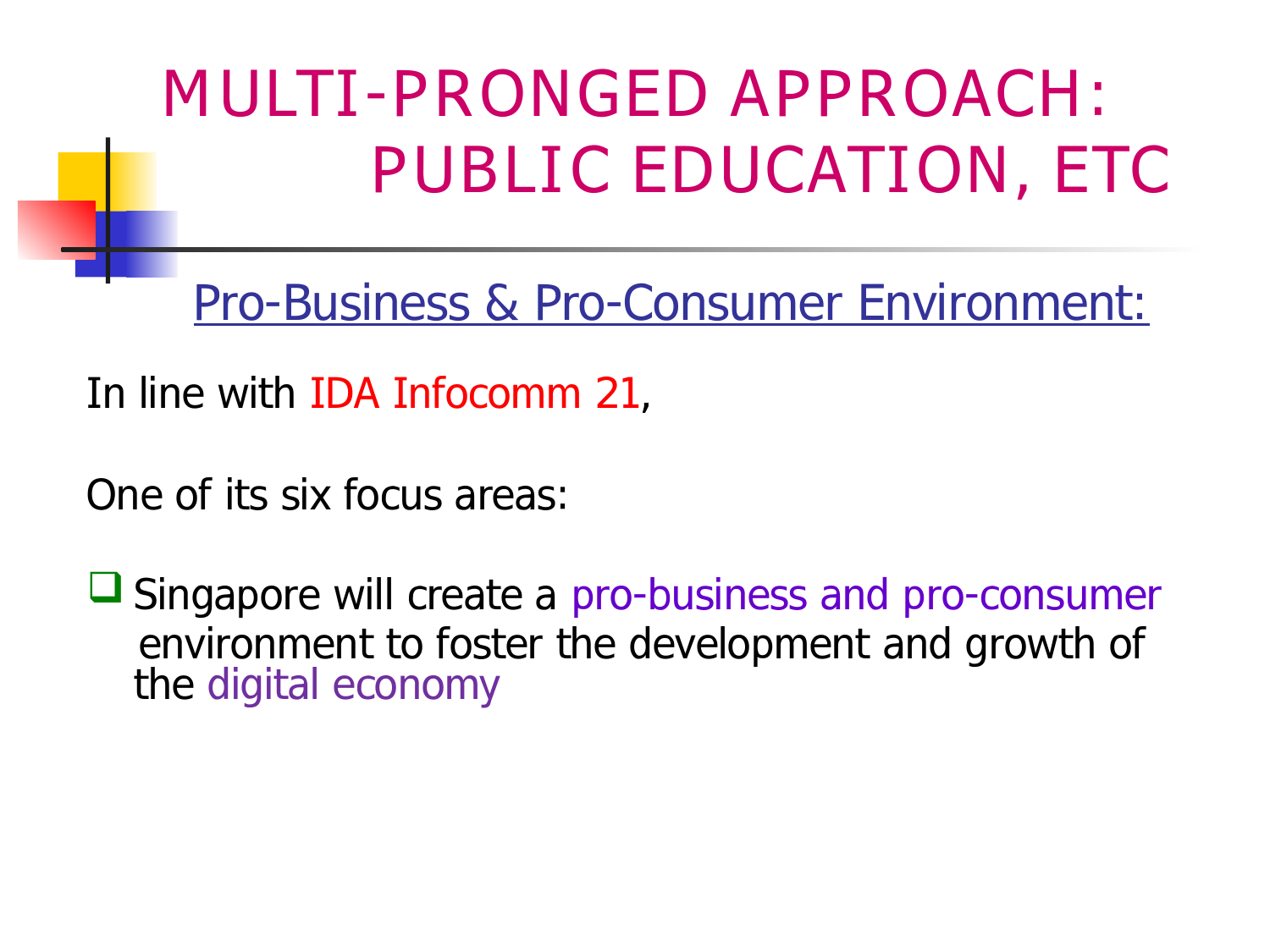

MULTI-PRONGED APPROACH:
             	PUBLIC EDUCATION, ETC
Pro-Business & Pro-Consumer Environment:
In line with IDA Infocomm 21,

One of its six focus areas:

Singapore will create a pro-business and pro-consumer
    environment to foster the development and growth of the digital economy